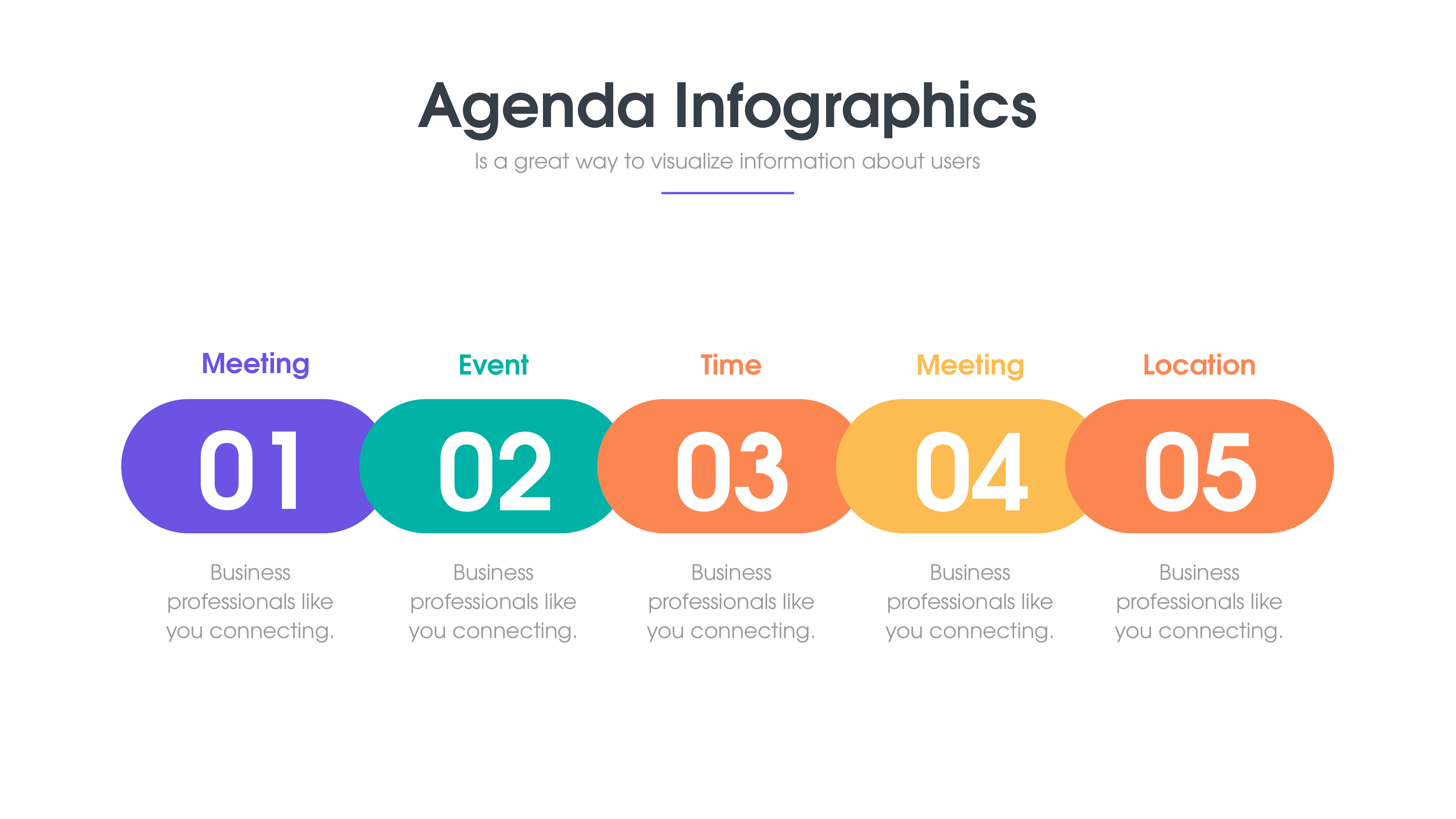

Agenda Infographics
Is a great way to visualize information about users

Meeting
Event
Time
Meeting
Location

01
02
03
04
05
Business professionals like you connecting.
Business professionals like you connecting.
Business professionals like you connecting.
Business professionals like you connecting.
Business professionals like you connecting.